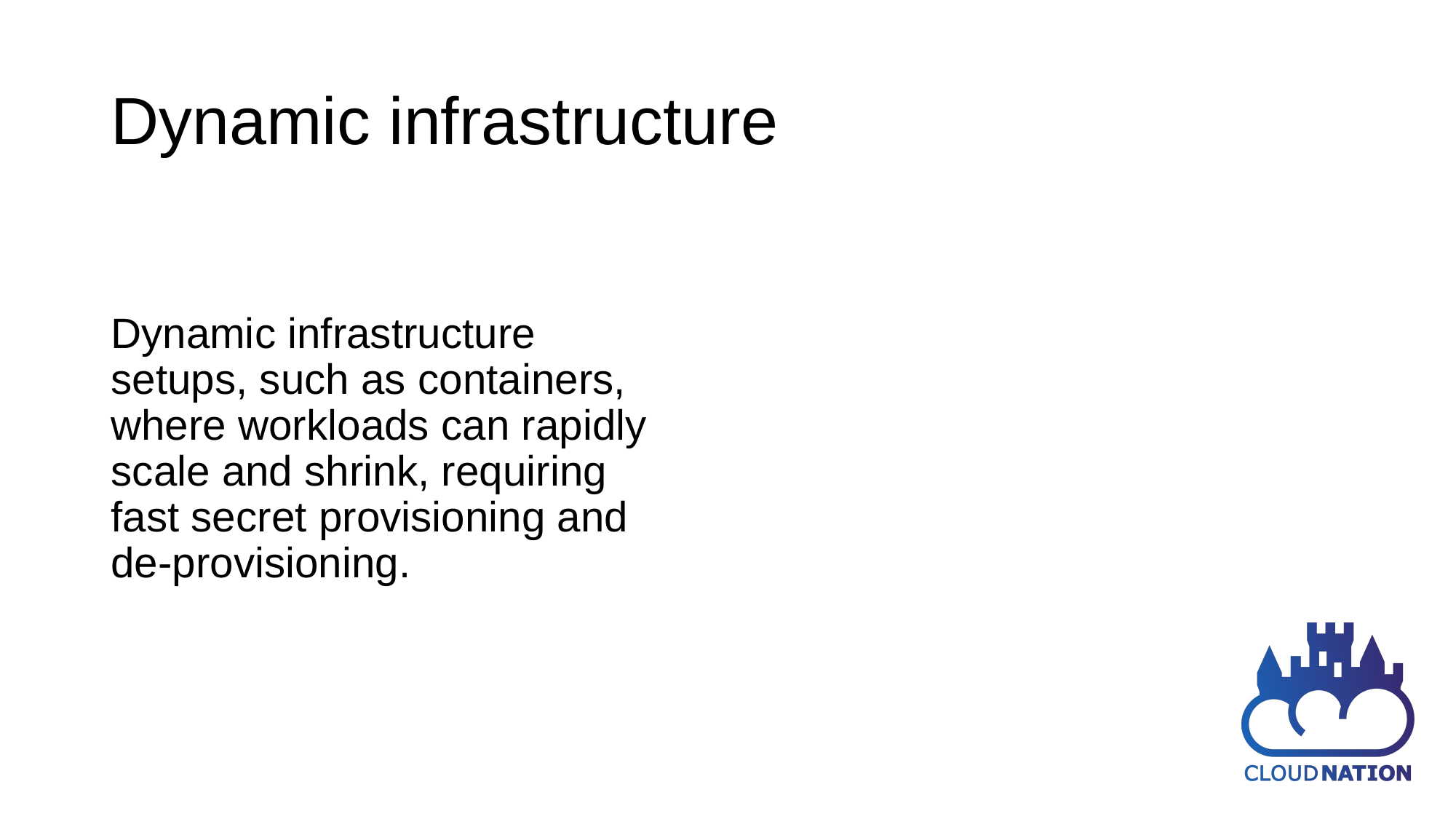

# Dynamic infrastructure
Dynamic infrastructure setups, such as containers, where workloads can rapidly scale and shrink, requiring fast secret provisioning and de-provisioning.